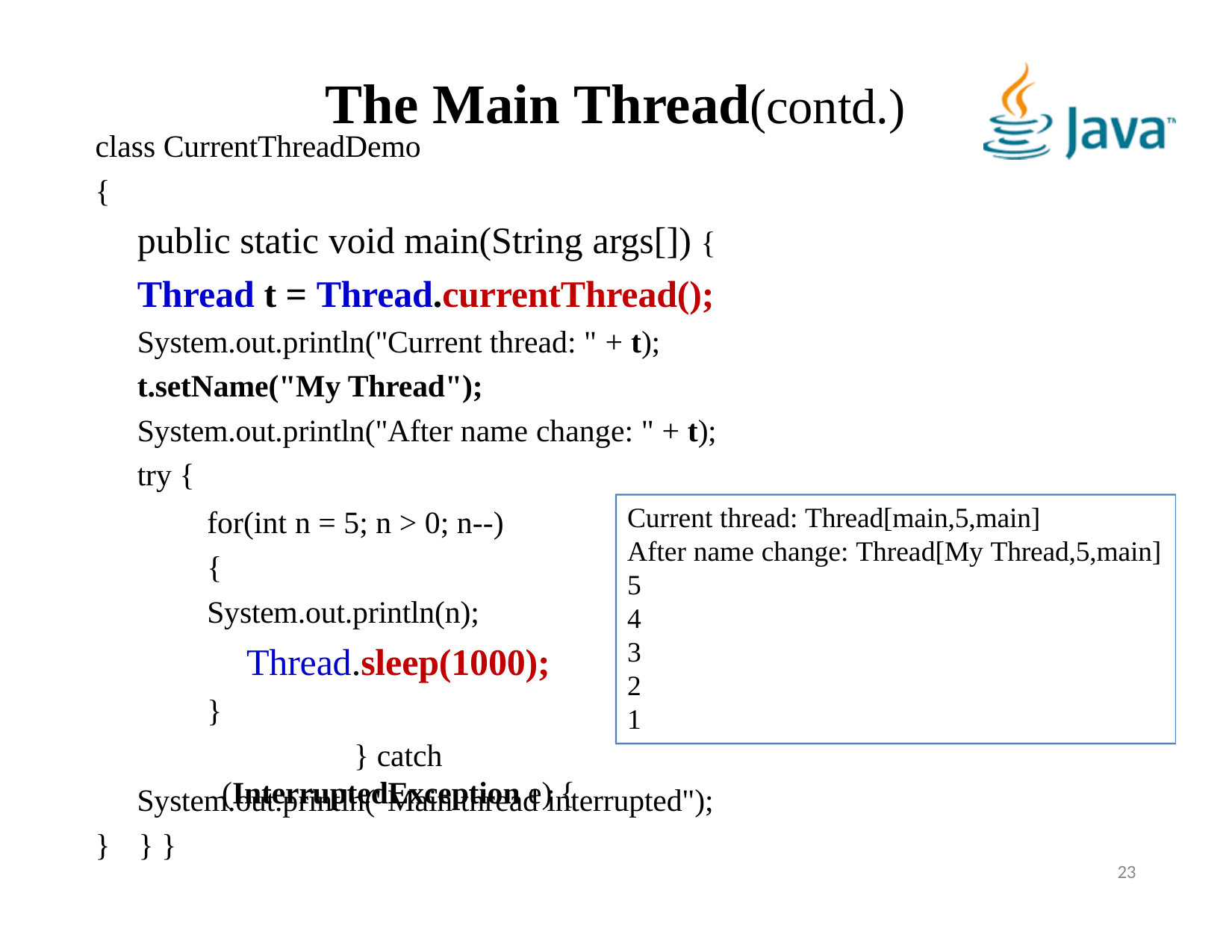

# The Main Thread(contd.)
class CurrentThreadDemo
{
public static void main(String args[]) { Thread t = Thread.currentThread(); System.out.println("Current thread: " + t); t.setName("My Thread"); System.out.println("After name change: " + t); try {
for(int n = 5; n > 0; n--)
{
System.out.println(n);
Thread.sleep(1000);
}
} catch (InterruptedException e) {

Current thread: Thread[main,5,main]
After name change: Thread[My Thread,5,main] 5
4
3
2
1
System.out.println("Main thread interrupted");
}	} }
23